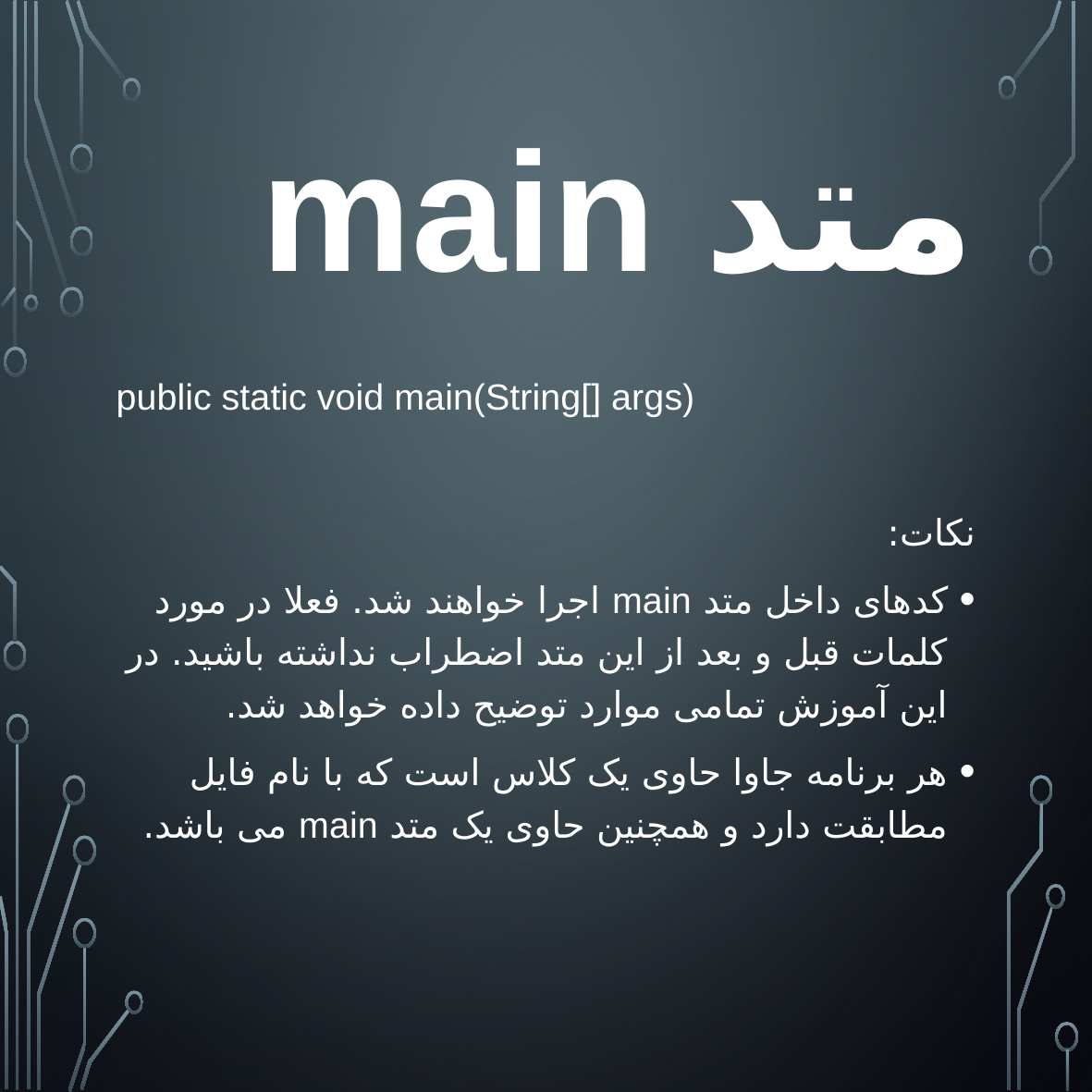

# main متد
public static void main(String[] args)

نکات:
کدهای داخل متد main اجرا خواهند شد. فعلا در مورد کلمات قبل و بعد از این متد اضطراب نداشته باشید. در این آموزش تمامی موارد توضیح داده خواهد شد.
هر برنامه جاوا حاوی یک کلاس است که با نام فایل مطابقت دارد و همچنین حاوی یک متد main می باشد.